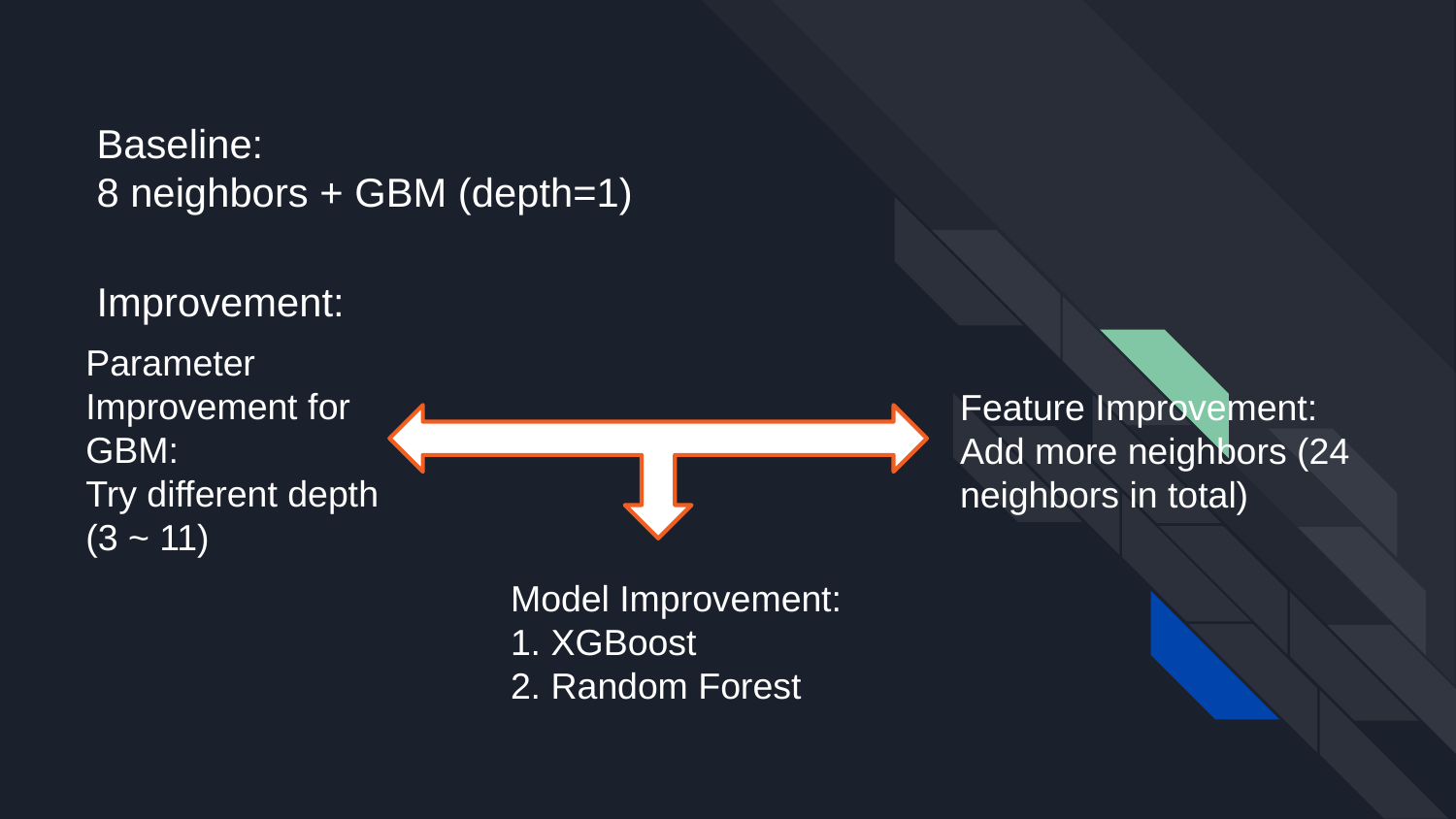

Baseline:
8 neighbors + GBM (depth=1)
Improvement:

Parameter Improvement for GBM:
Try different depth (3 ~ 11)
Feature Improvement:
Add more neighbors (24 neighbors in total)

Model Improvement:
1. XGBoost
2. Random Forest